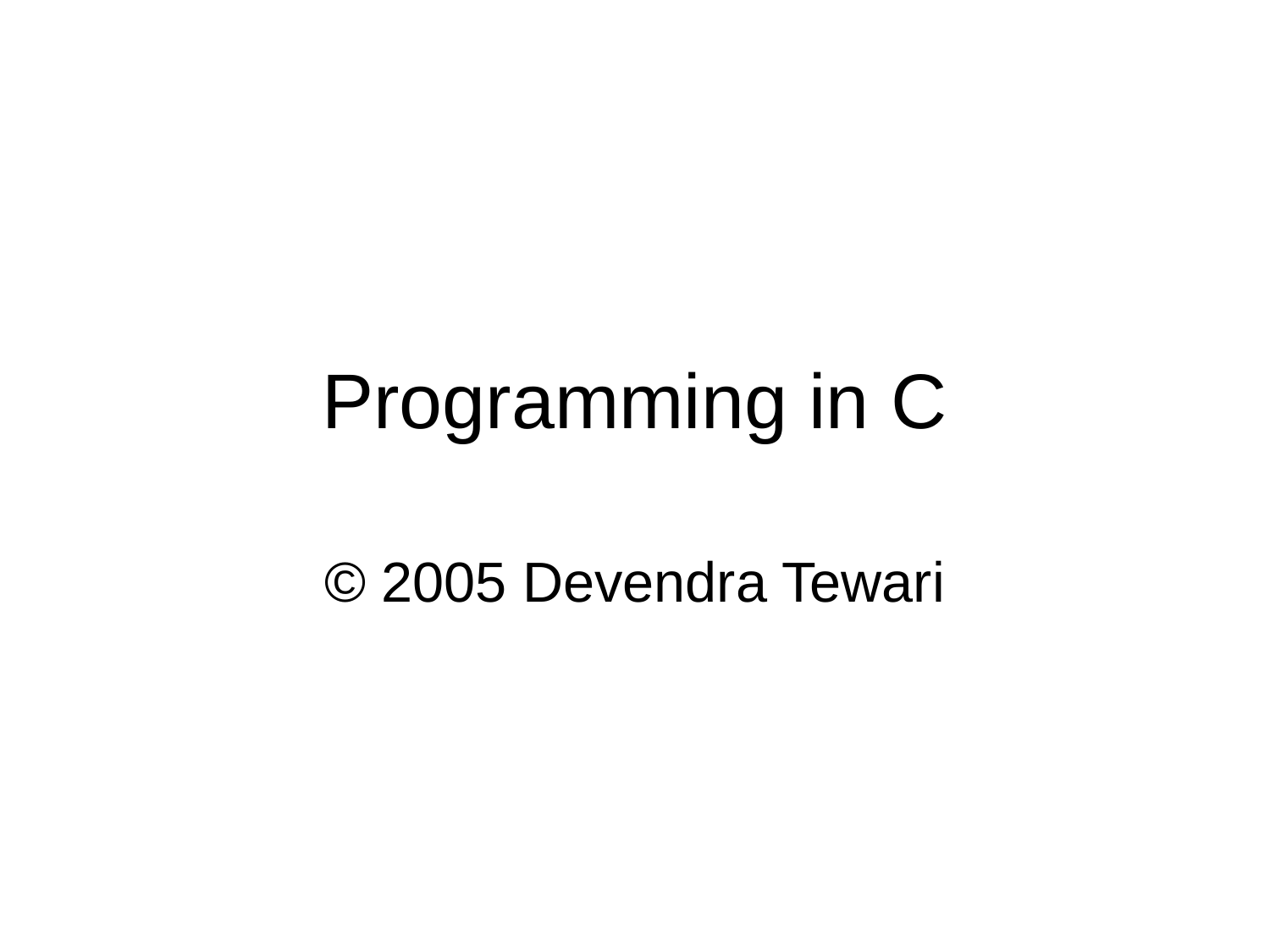

# Programming in C
© 2005 Devendra Tewari